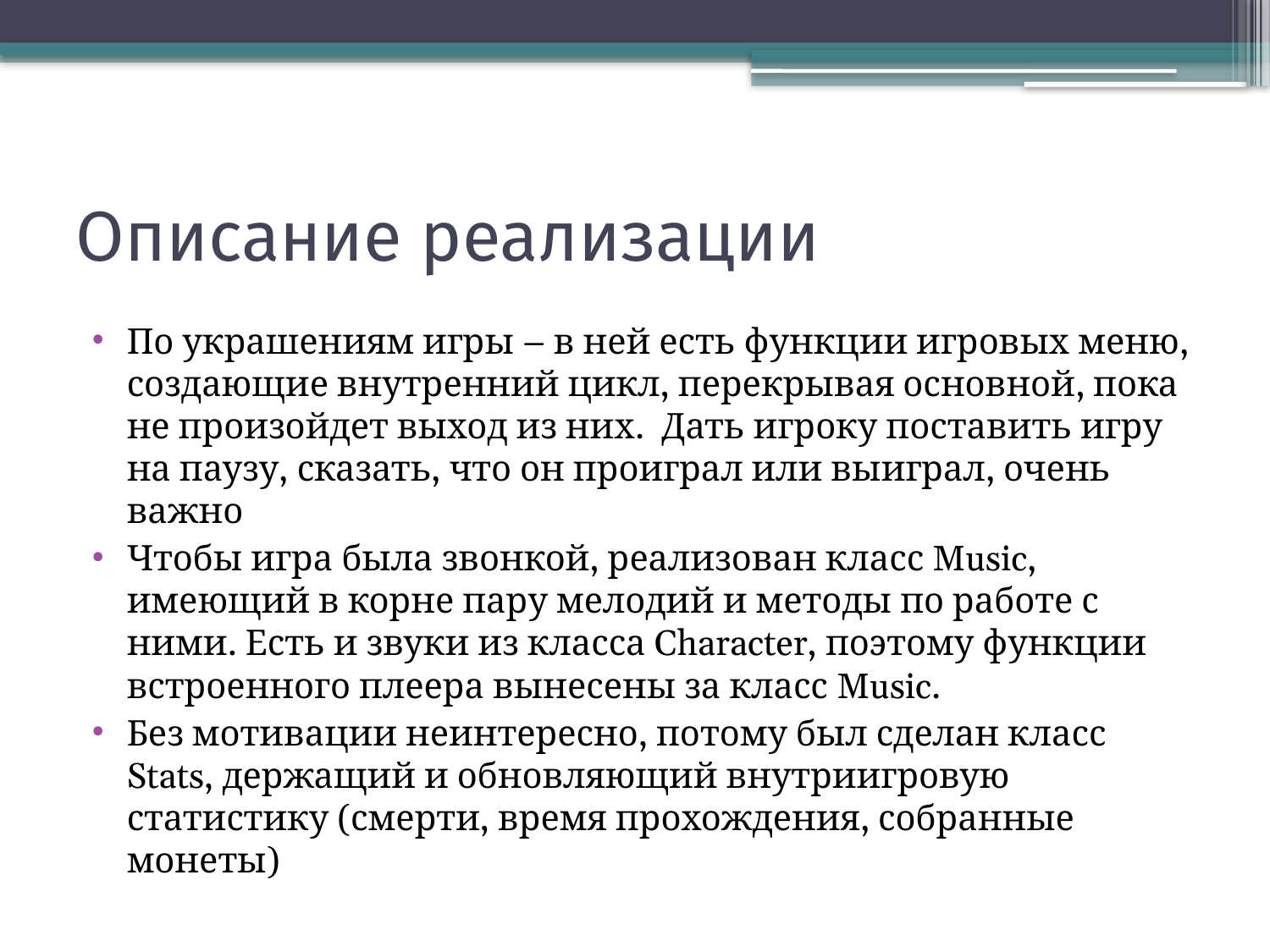

# Описание реализации
По украшениям игры – в ней есть функции игровых меню, создающие внутренний цикл, перекрывая основной, пока не произойдет выход из них.  Дать игроку поставить игру на паузу, сказать, что он проиграл или выиграл, очень важно
Чтобы игра была звонкой, реализован класс Music, имеющий в корне пару мелодий и методы по работе с ними. Есть и звуки из класса Character, поэтому функции встроенного плеера вынесены за класс Music.
Без мотивации неинтересно, потому был сделан класс Stats, держащий и обновляющий внутриигровую статистику (смерти, время прохождения, собранные монеты)